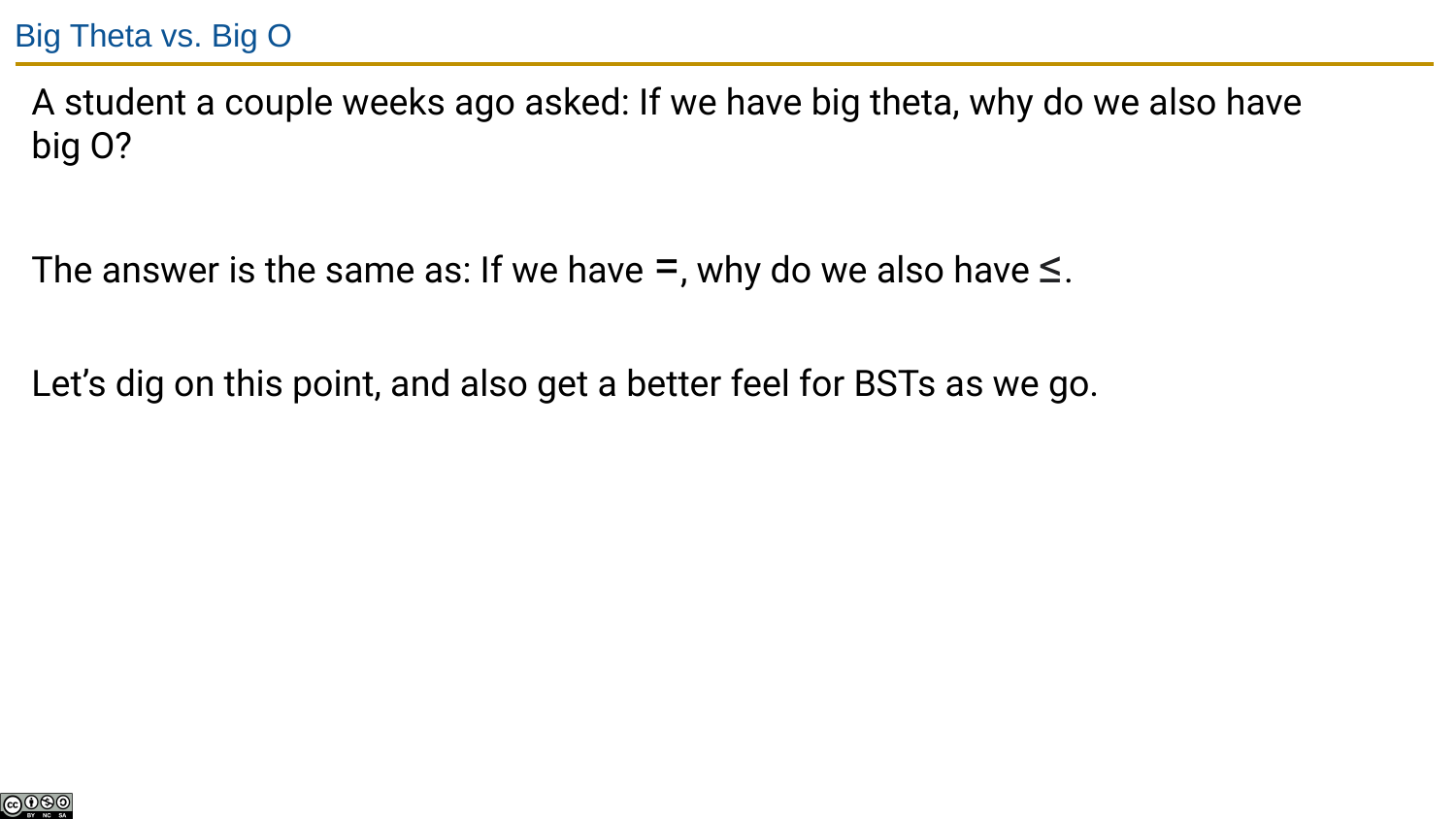

# Big Theta vs. Big O
A student a couple weeks ago asked: If we have big theta, why do we also have big O?

The answer is the same as: If we have =, why do we also have ≤.

Let’s dig on this point, and also get a better feel for BSTs as we go.